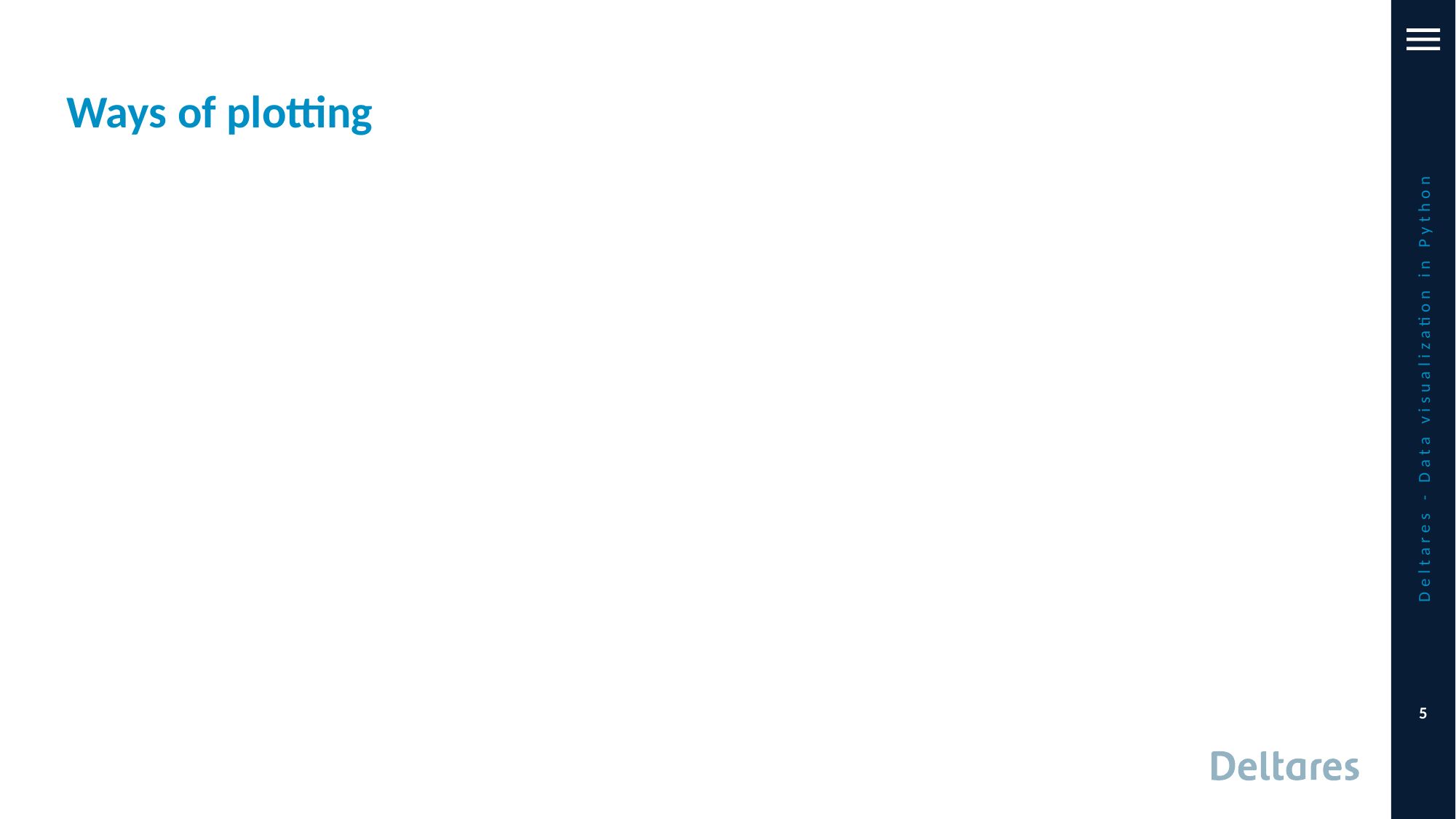

# Ways of plotting

Deltares - Data visualization in Python
5